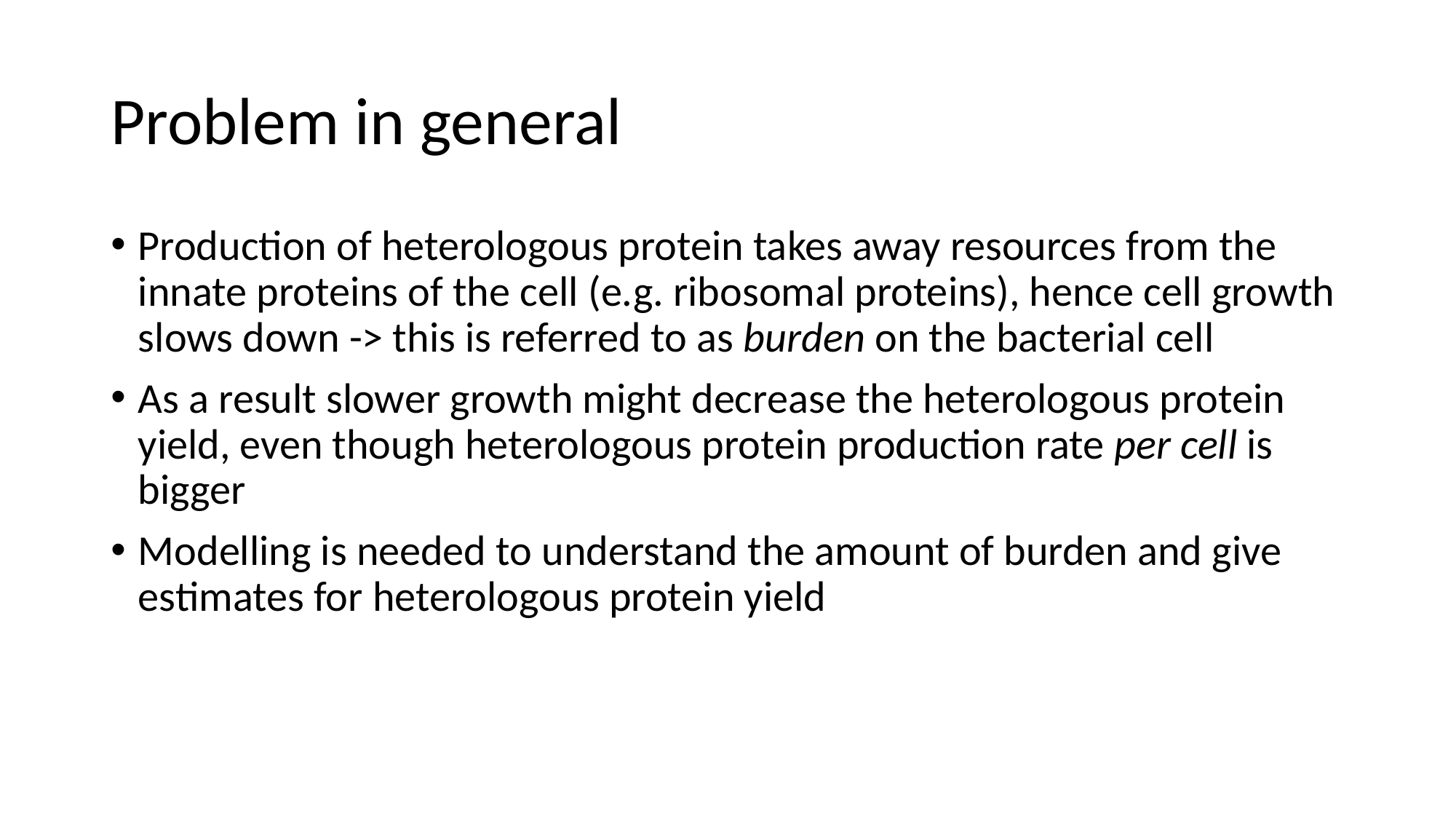

# Problem in general
Production of heterologous protein takes away resources from the innate proteins of the cell (e.g. ribosomal proteins), hence cell growth slows down -> this is referred to as burden on the bacterial cell
As a result slower growth might decrease the heterologous protein yield, even though heterologous protein production rate per cell is bigger
Modelling is needed to understand the amount of burden and give estimates for heterologous protein yield